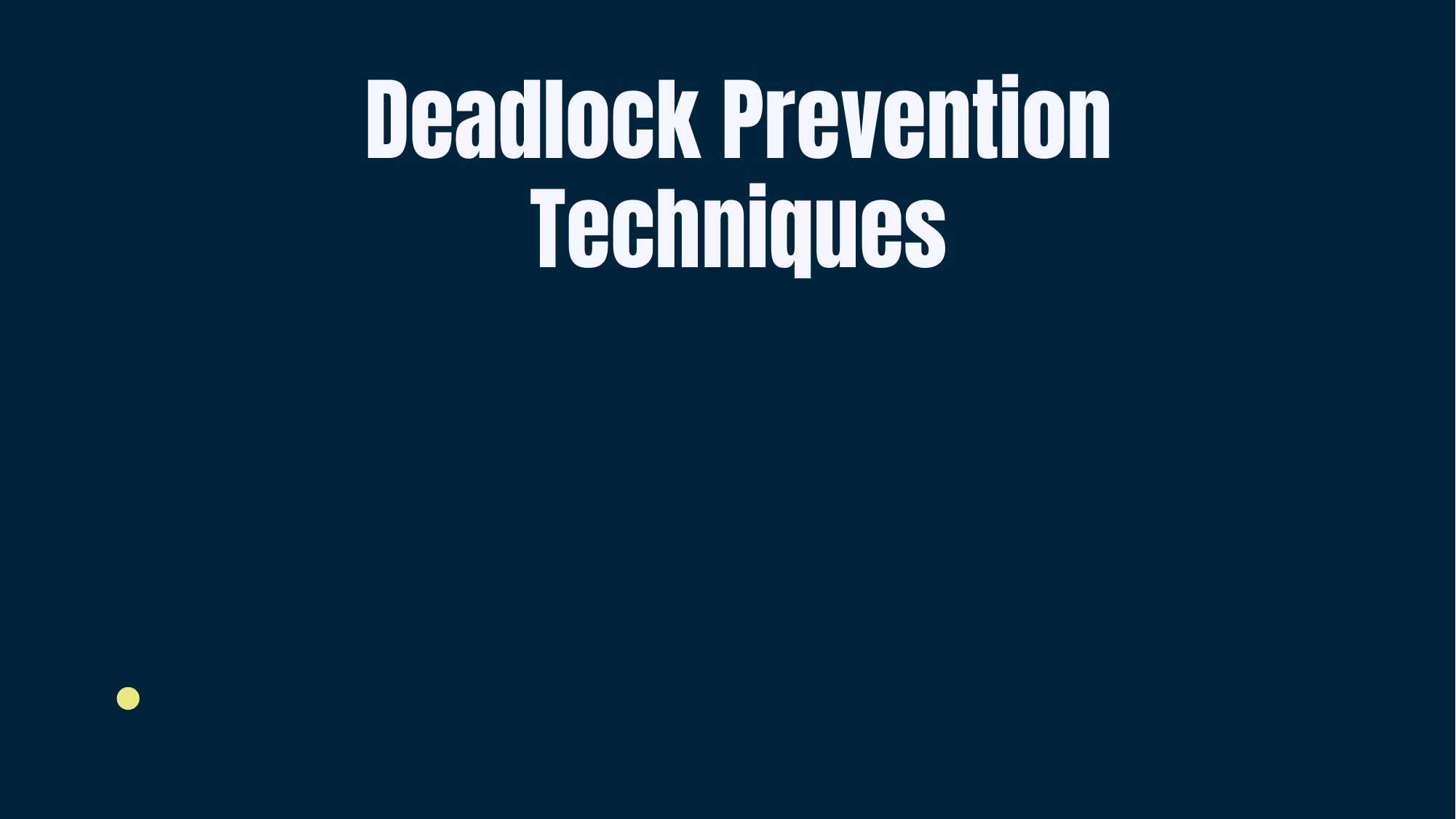

Deadlock Prevention Techniques

Allow resource sharing only when necessary.
Use semaphores or mutexes to ensure exclusive access.